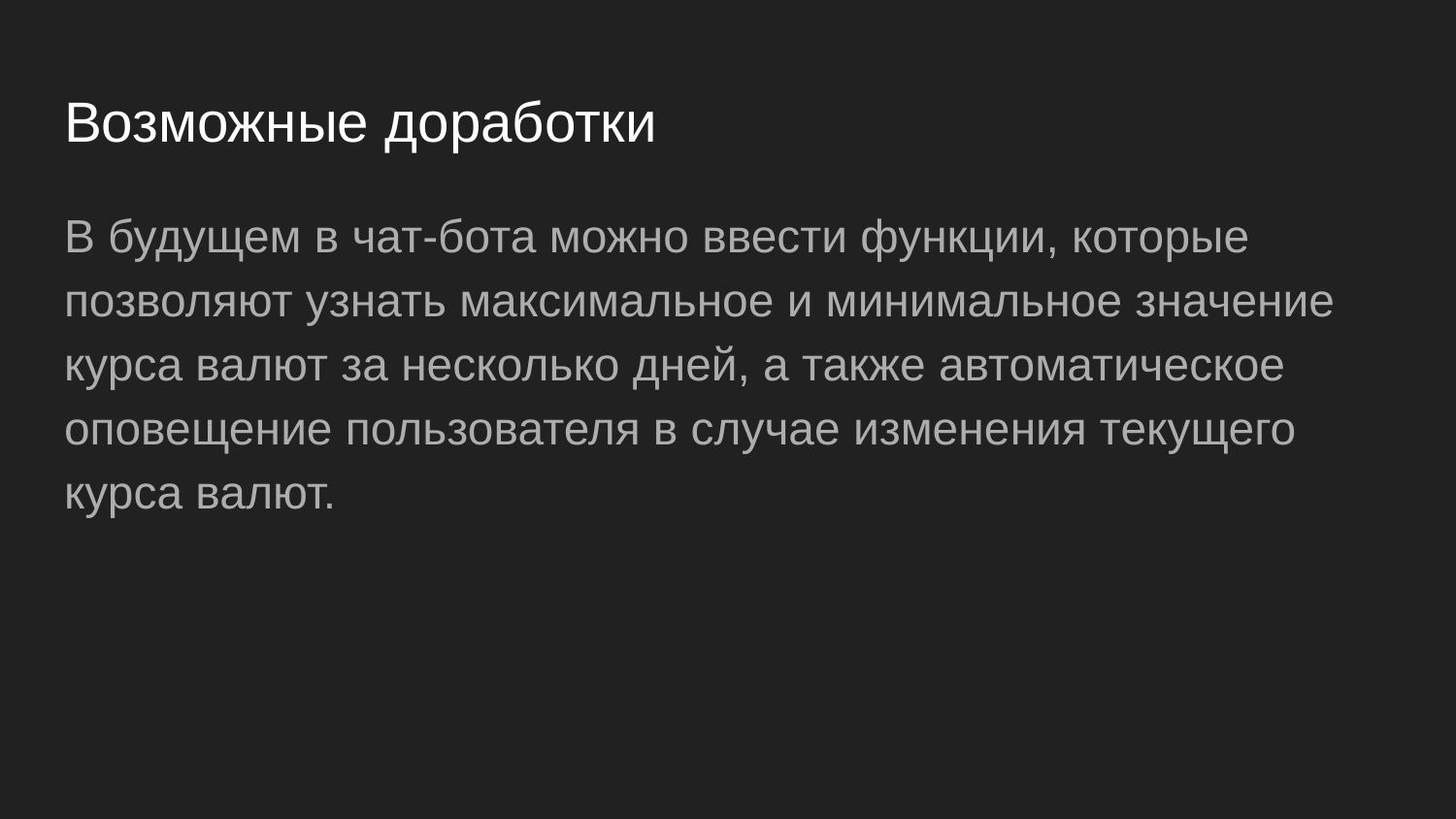

# Возможные доработки
В будущем в чат-бота можно ввести функции, которые позволяют узнать максимальное и минимальное значение курса валют за несколько дней, а также автоматическое оповещение пользователя в случае изменения текущего курса валют.